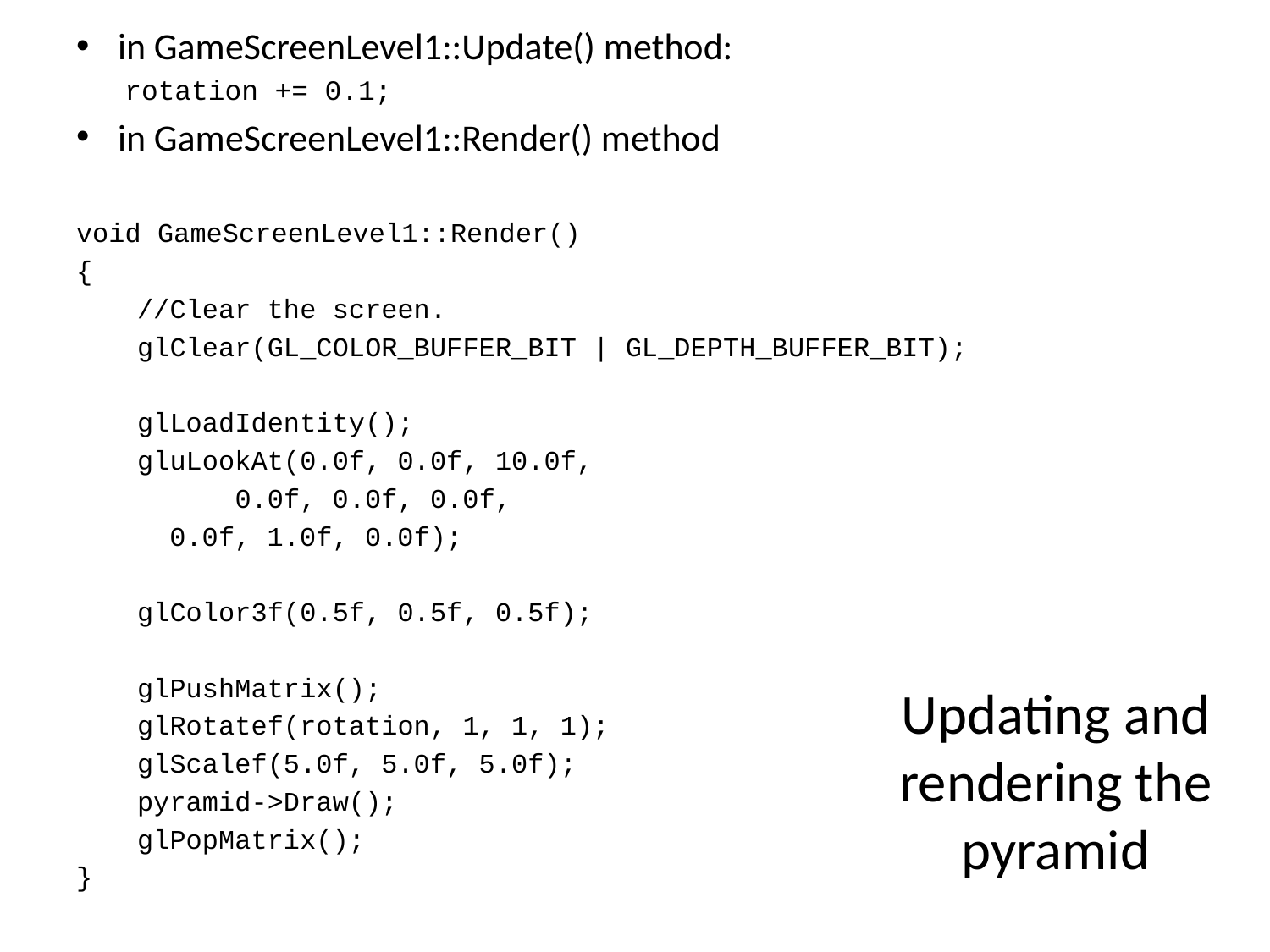

in GameScreenLevel1::Update() method:
rotation += 0.1;
in GameScreenLevel1::Render() method

void GameScreenLevel1::Render()
{
	//Clear the screen.
	glClear(GL_COLOR_BUFFER_BIT | GL_DEPTH_BUFFER_BIT);

	glLoadIdentity();
	gluLookAt(0.0f, 0.0f, 10.0f,
		      0.0f, 0.0f, 0.0f,
			  0.0f, 1.0f, 0.0f);

	glColor3f(0.5f, 0.5f, 0.5f);

	glPushMatrix();
	glRotatef(rotation, 1, 1, 1);
	glScalef(5.0f, 5.0f, 5.0f);
	pyramid->Draw();
	glPopMatrix();
}
# Updating and rendering the pyramid